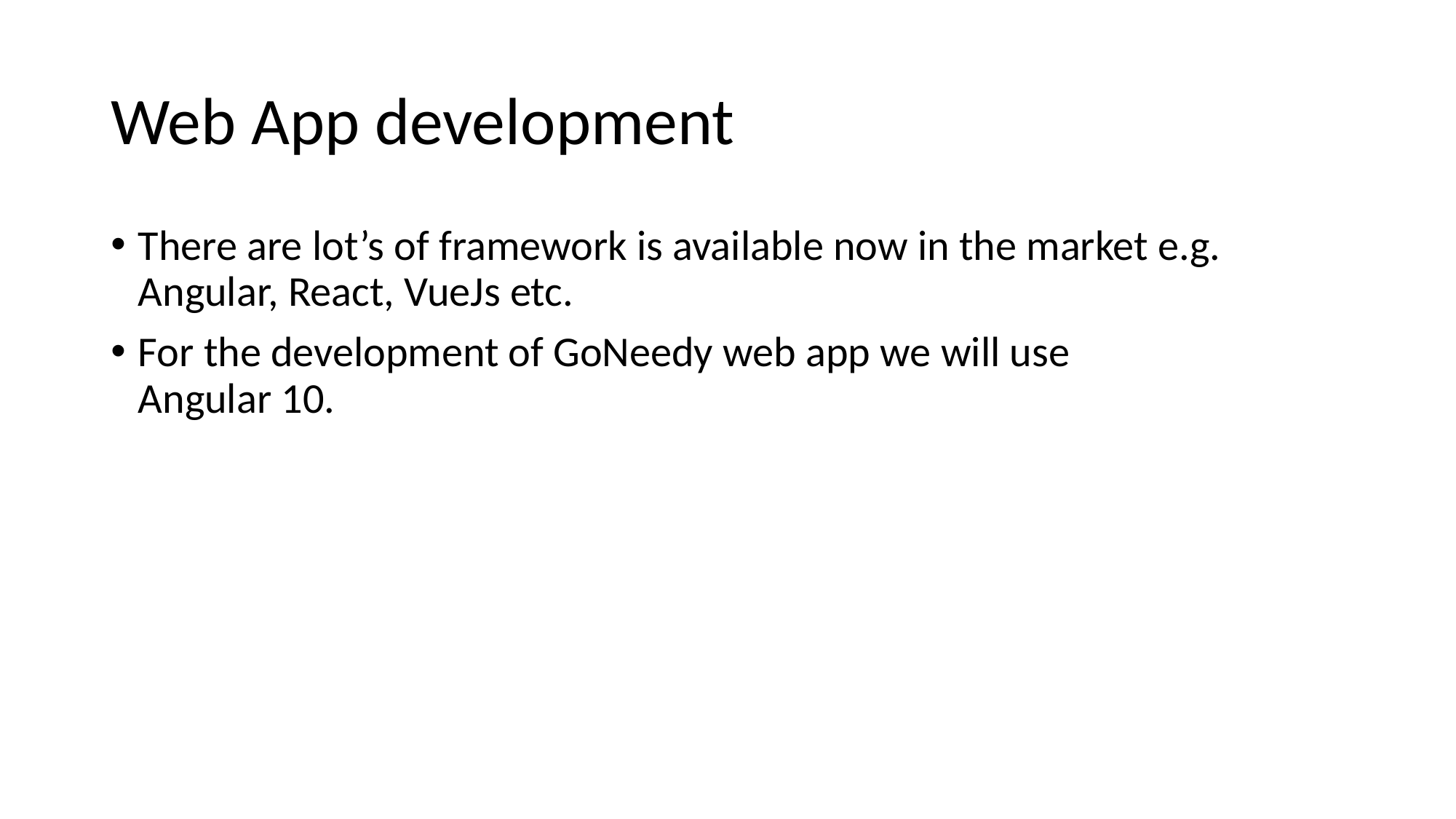

# Web App development
There are lot’s of framework is available now in the market e.g.
Angular, React, VueJs etc.
For the development of GoNeedy web app we will use
Angular 10.